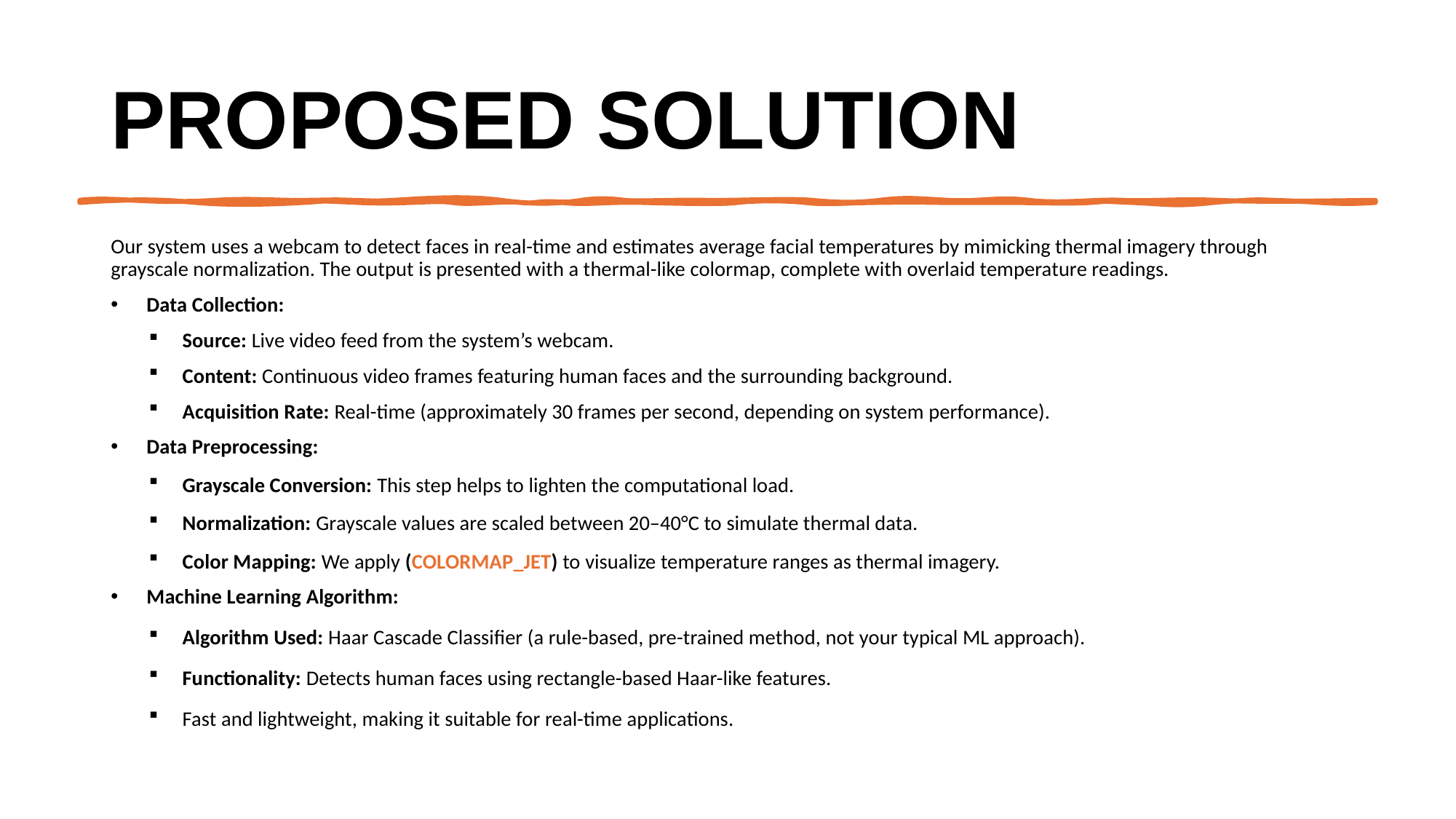

# Proposed Solution

Our system uses a webcam to detect faces in real-time and estimates average facial temperatures by mimicking thermal imagery through grayscale normalization. The output is presented with a thermal-like colormap, complete with overlaid temperature readings.
Data Collection:
Source: Live video feed from the system’s webcam.
Content: Continuous video frames featuring human faces and the surrounding background.
Acquisition Rate: Real-time (approximately 30 frames per second, depending on system performance).
Data Preprocessing:
Grayscale Conversion: This step helps to lighten the computational load.
Normalization: Grayscale values are scaled between 20–40°C to simulate thermal data.
Color Mapping: We apply (COLORMAP_JET) to visualize temperature ranges as thermal imagery.
Machine Learning Algorithm:
Algorithm Used: Haar Cascade Classifier (a rule-based, pre-trained method, not your typical ML approach).
Functionality: Detects human faces using rectangle-based Haar-like features.
Fast and lightweight, making it suitable for real-time applications.